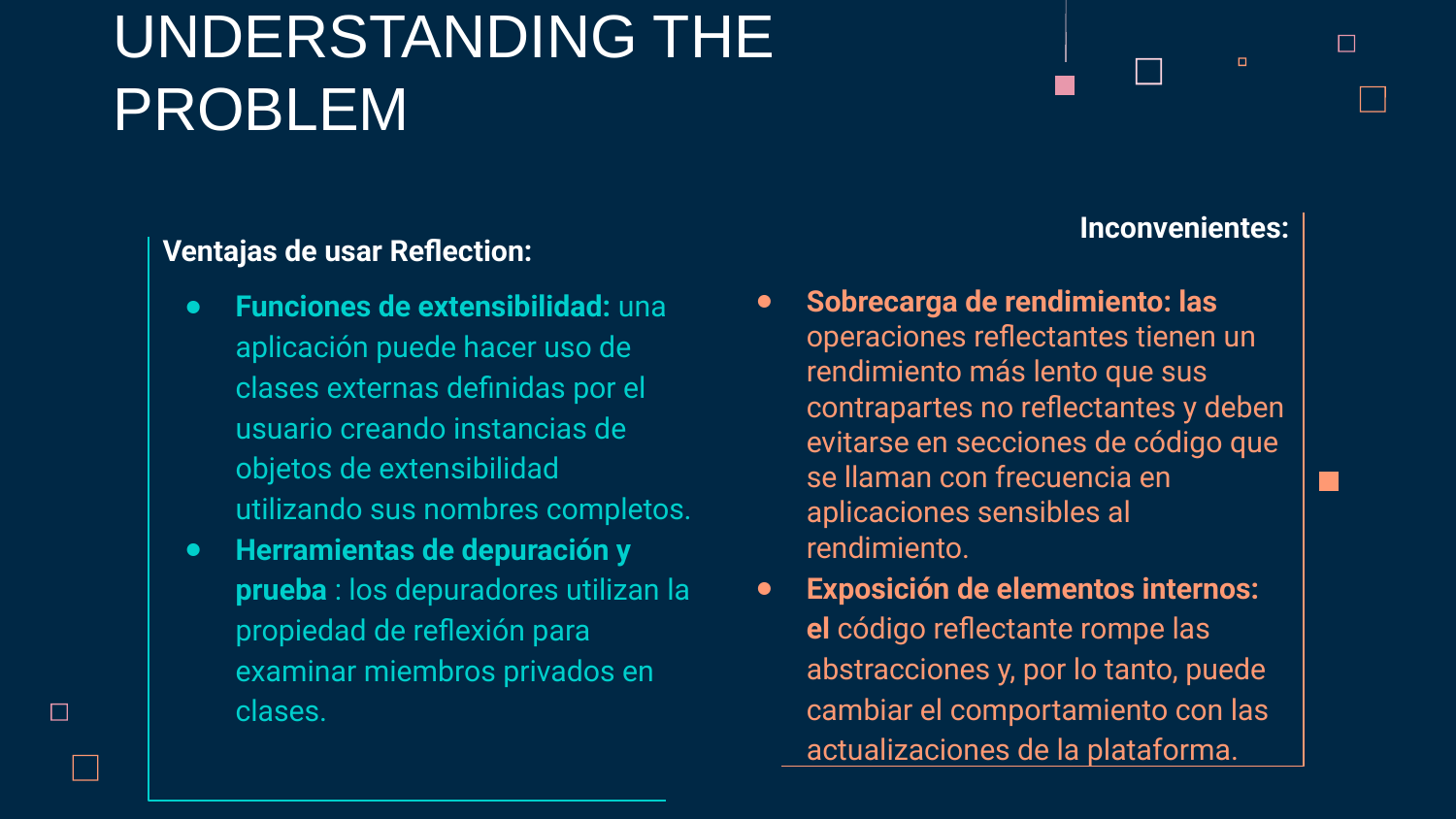

UNDERSTANDING THE PROBLEM
Inconvenientes:
# Ventajas de usar Reflection:
Funciones de extensibilidad: una aplicación puede hacer uso de clases externas definidas por el usuario creando instancias de objetos de extensibilidad utilizando sus nombres completos.
Herramientas de depuración y prueba : los depuradores utilizan la propiedad de reflexión para examinar miembros privados en clases.

Sobrecarga de rendimiento: las operaciones reflectantes tienen un rendimiento más lento que sus contrapartes no reflectantes y deben evitarse en secciones de código que se llaman con frecuencia en aplicaciones sensibles al rendimiento.
Exposición de elementos internos: el código reflectante rompe las abstracciones y, por lo tanto, puede cambiar el comportamiento con las actualizaciones de la plataforma.